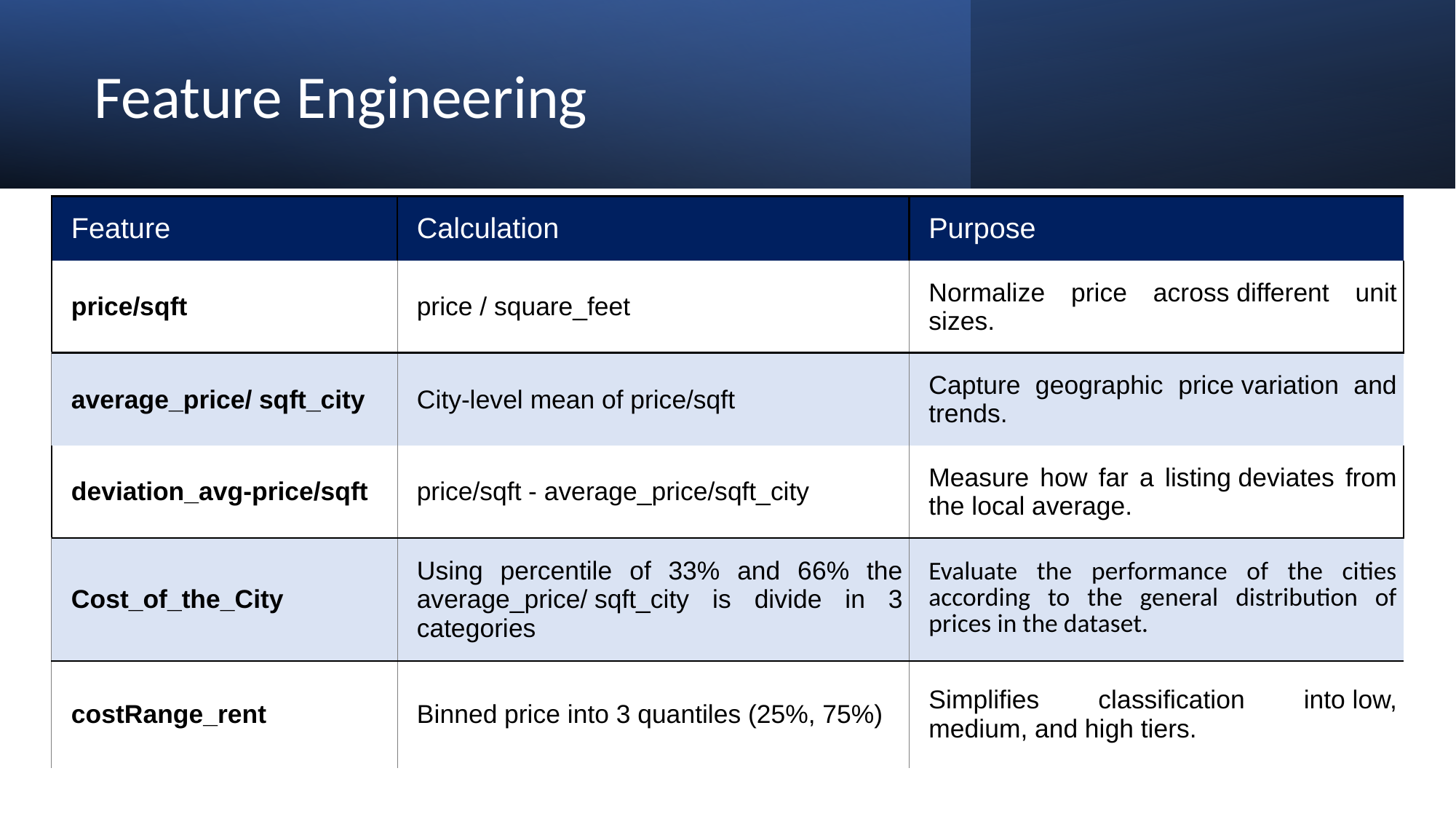

# Feature Engineering​
| Feature​ | Calculation​ | Purpose​ |
| --- | --- | --- |
| price/sqft​ | price / square\_feet​ | Normalize price across different unit sizes.​ |
| average\_price/ sqft\_city​ | City-level mean of price/sqft​ | Capture geographic price variation and trends.​ |
| deviation\_avg-price/sqft​ | price/sqft - average\_price/sqft\_city​ | Measure how far a listing deviates from the local average.​ |
| Cost\_of\_the\_City | Using percentile of 33% and 66% the average\_price/ sqft\_city​ is divide in 3 categories | Evaluate the performance of the cities according to the general distribution of prices in the dataset. |
| costRange\_rent​ | Binned price into 3 quantiles (25%, 75%)​ | Simplifies classification into low, medium, and high tiers.​ |